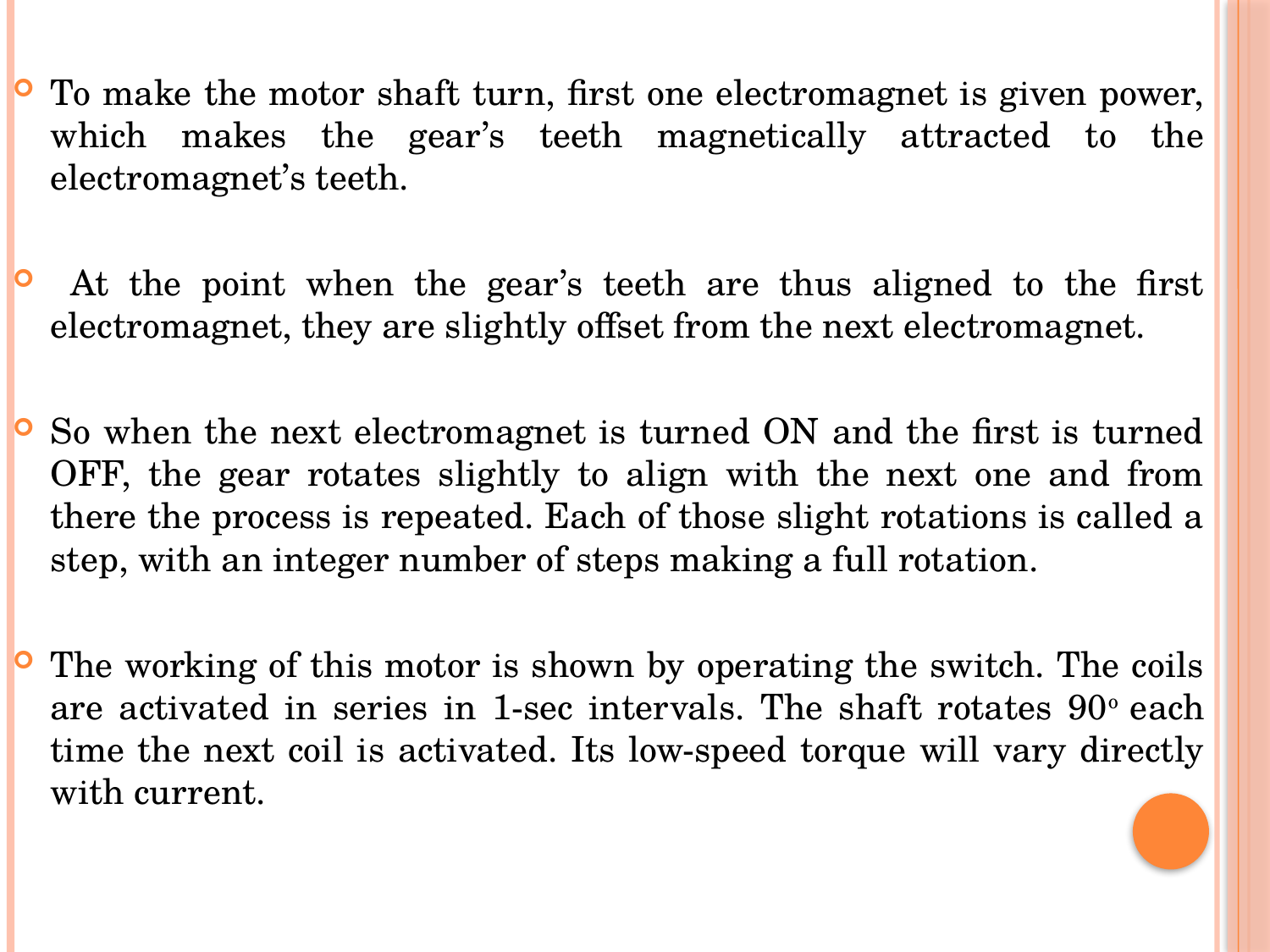

To make the motor shaft turn, first one electromagnet is given power, which makes the gear’s teeth magnetically attracted to the electromagnet’s teeth.

 At the point when the gear’s teeth are thus aligned to the first electromagnet, they are slightly offset from the next electromagnet.

So when the next electromagnet is turned ON and the first is turned OFF, the gear rotates slightly to align with the next one and from there the process is repeated. Each of those slight rotations is called a step, with an integer number of steps making a full rotation.

The working of this motor is shown by operating the switch. The coils are activated in series in 1-sec intervals. The shaft rotates 90o each time the next coil is activated. Its low-speed torque will vary directly with current.